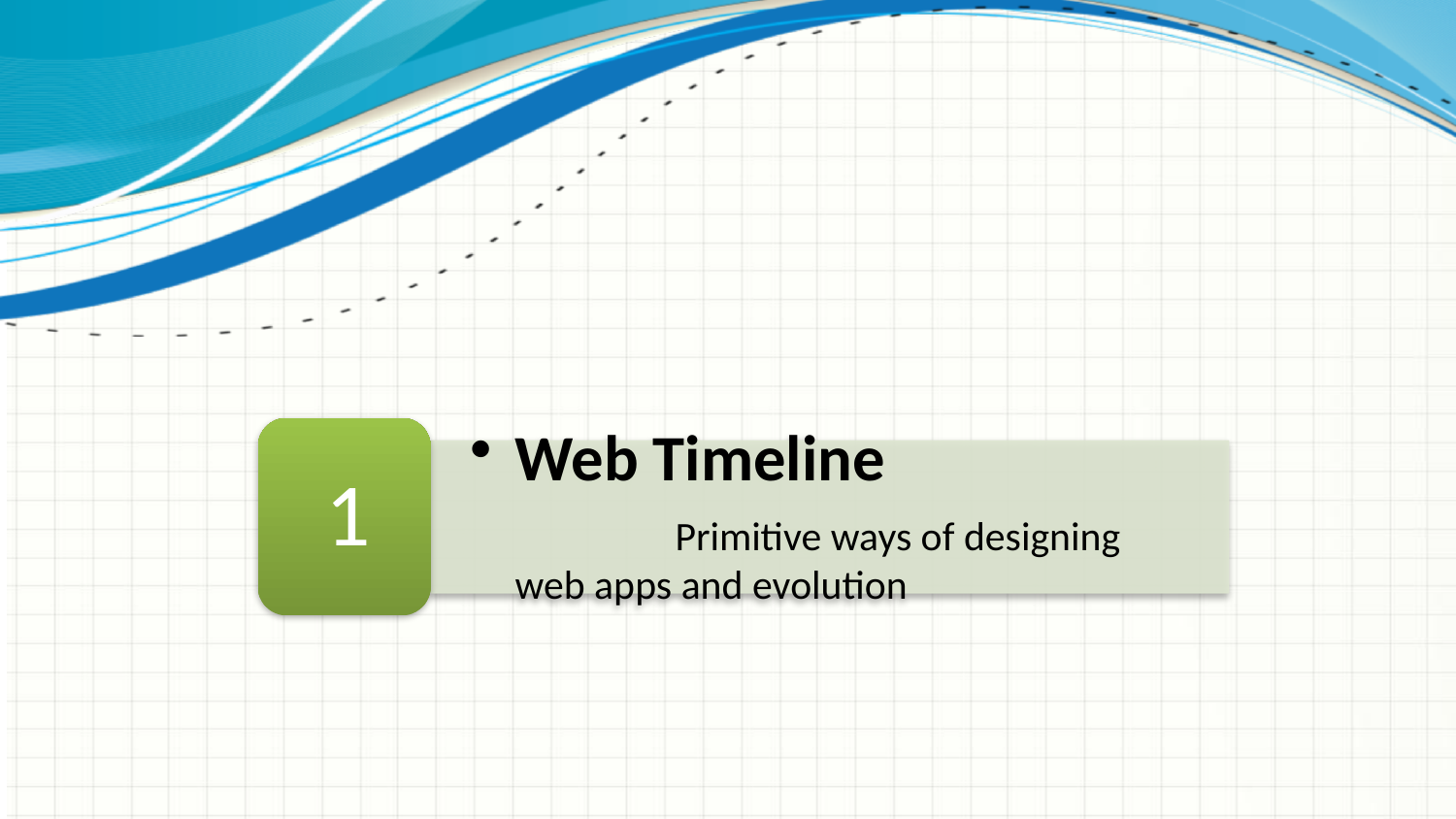

Web Timeline                                Primitive ways of designing web apps and evolution
1